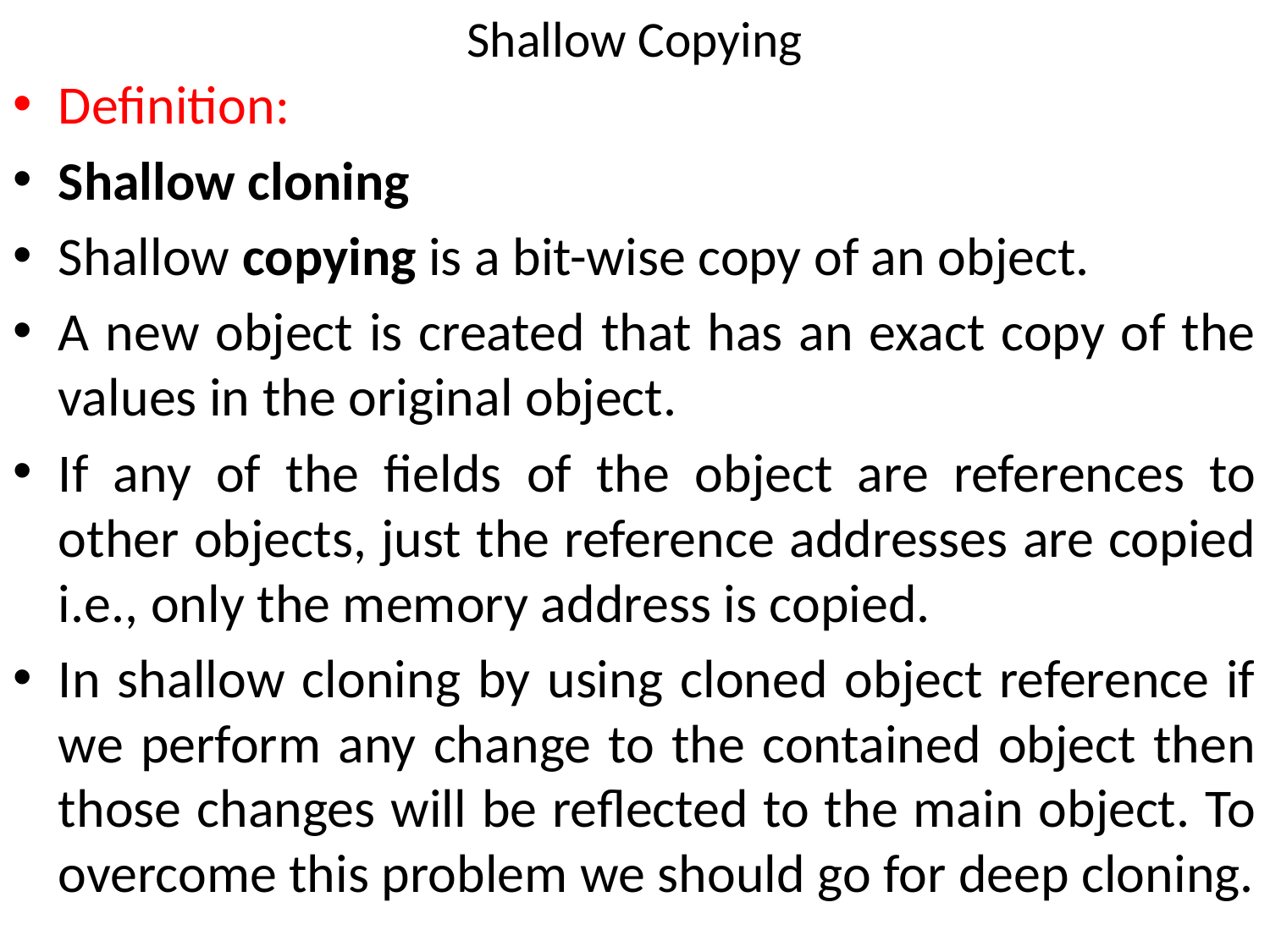

# Shallow Copying
Definition:
Shallow cloning
Shallow copying is a bit-wise copy of an object.
A new object is created that has an exact copy of the values in the original object.
If any of the fields of the object are references to other objects, just the reference addresses are copied i.e., only the memory address is copied.
In shallow cloning by using cloned object reference if we perform any change to the contained object then those changes will be reflected to the main object. To overcome this problem we should go for deep cloning.